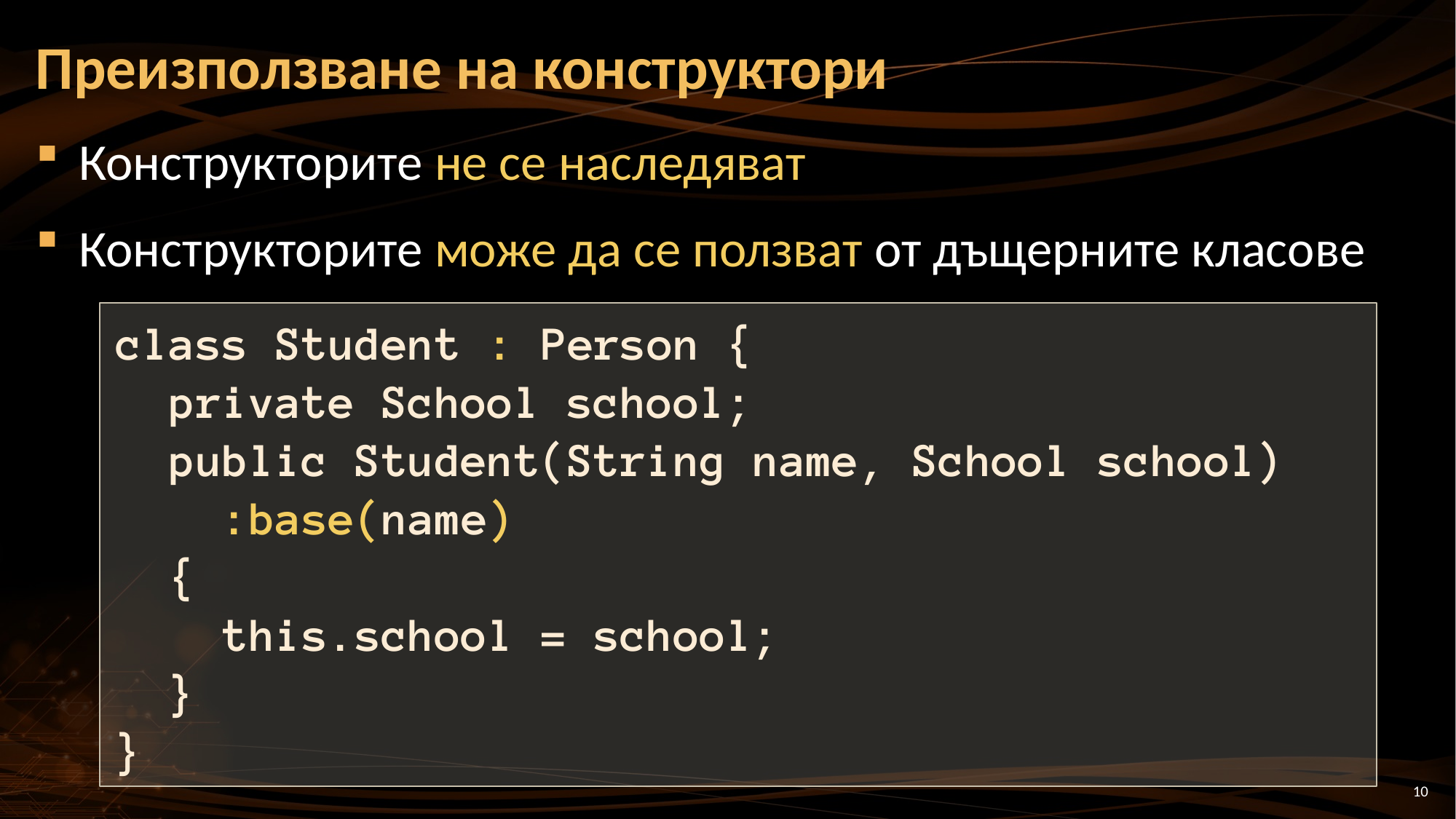

# Преизползване на конструктори
Конструкторите не се наследяват
Конструкторите може да се ползват от дъщерните класове
class Student : Person {
  private School school;
  public Student(String name, School school)
    :base(name)
  {
    this.school = school;
  }
}
10